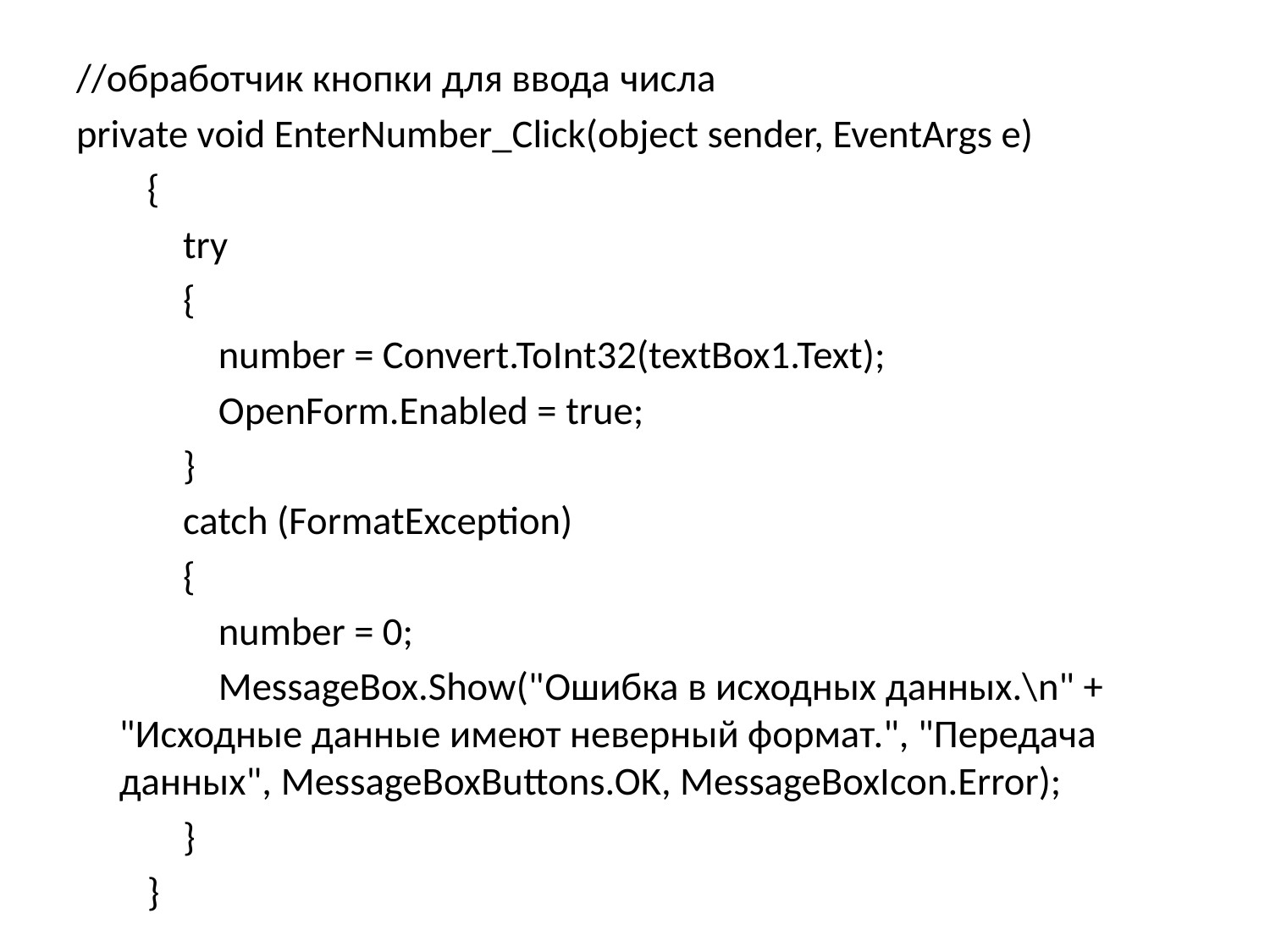

//обработчик кнопки для ввода числа
private void EnterNumber_Click(object sender, EventArgs e)
        {
            try
            {
                number = Convert.ToInt32(textBox1.Text);
                OpenForm.Enabled = true;
            }
            catch (FormatException)
            {
                number = 0;
                MessageBox.Show("Ошибка в исходных данных.\n" + "Исходные данные имеют неверный формат.", "Передача данных", MessageBoxButtons.OK, MessageBoxIcon.Error);
            }
        }